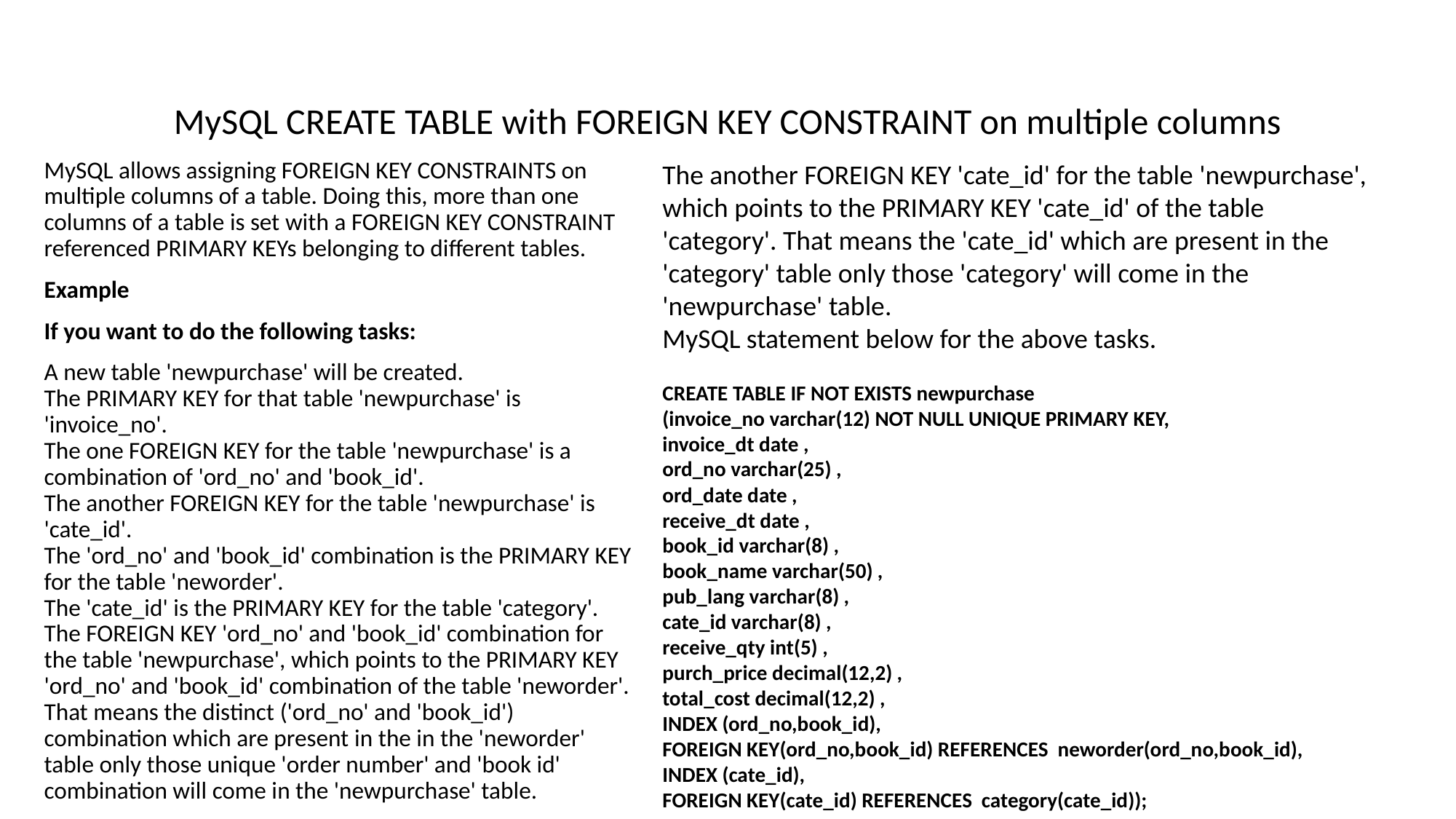

# MySQL CREATE TABLE with FOREIGN KEY CONSTRAINT on multiple columns
MySQL allows assigning FOREIGN KEY CONSTRAINTS on multiple columns of a table. Doing this, more than one columns of a table is set with a FOREIGN KEY CONSTRAINT referenced PRIMARY KEYs belonging to different tables.
Example
If you want to do the following tasks:
A new table 'newpurchase' will be created. 
The PRIMARY KEY for that table 'newpurchase' is 'invoice_no'.
The one FOREIGN KEY for the table 'newpurchase' is a combination of 'ord_no' and 'book_id'. 
The another FOREIGN KEY for the table 'newpurchase' is 'cate_id'.
The 'ord_no' and 'book_id' combination is the PRIMARY KEY for the table 'neworder'.
The 'cate_id' is the PRIMARY KEY for the table 'category'.
The FOREIGN KEY 'ord_no' and 'book_id' combination for the table 'newpurchase', which points to the PRIMARY KEY 'ord_no' and 'book_id' combination of the table 'neworder'.
That means the distinct ('ord_no' and 'book_id') combination which are present in the in the 'neworder' table only those unique 'order number' and 'book id' combination will come in the 'newpurchase' table.
The another FOREIGN KEY 'cate_id' for the table 'newpurchase', which points to the PRIMARY KEY 'cate_id' of the table 'category'. That means the 'cate_id' which are present in the 'category' table only those 'category' will come in the 'newpurchase' table.
MySQL statement below for the above tasks.

CREATE TABLE IF NOT EXISTS newpurchase
(invoice_no varchar(12) NOT NULL UNIQUE PRIMARY KEY,
invoice_dt date ,
ord_no varchar(25) ,
ord_date date ,
receive_dt date ,
book_id varchar(8) ,
book_name varchar(50) ,
pub_lang varchar(8) ,
cate_id varchar(8) ,
receive_qty int(5) ,
purch_price decimal(12,2) ,
total_cost decimal(12,2) ,
INDEX (ord_no,book_id),
FOREIGN KEY(ord_no,book_id) REFERENCES  neworder(ord_no,book_id),
INDEX (cate_id),
FOREIGN KEY(cate_id) REFERENCES  category(cate_id));